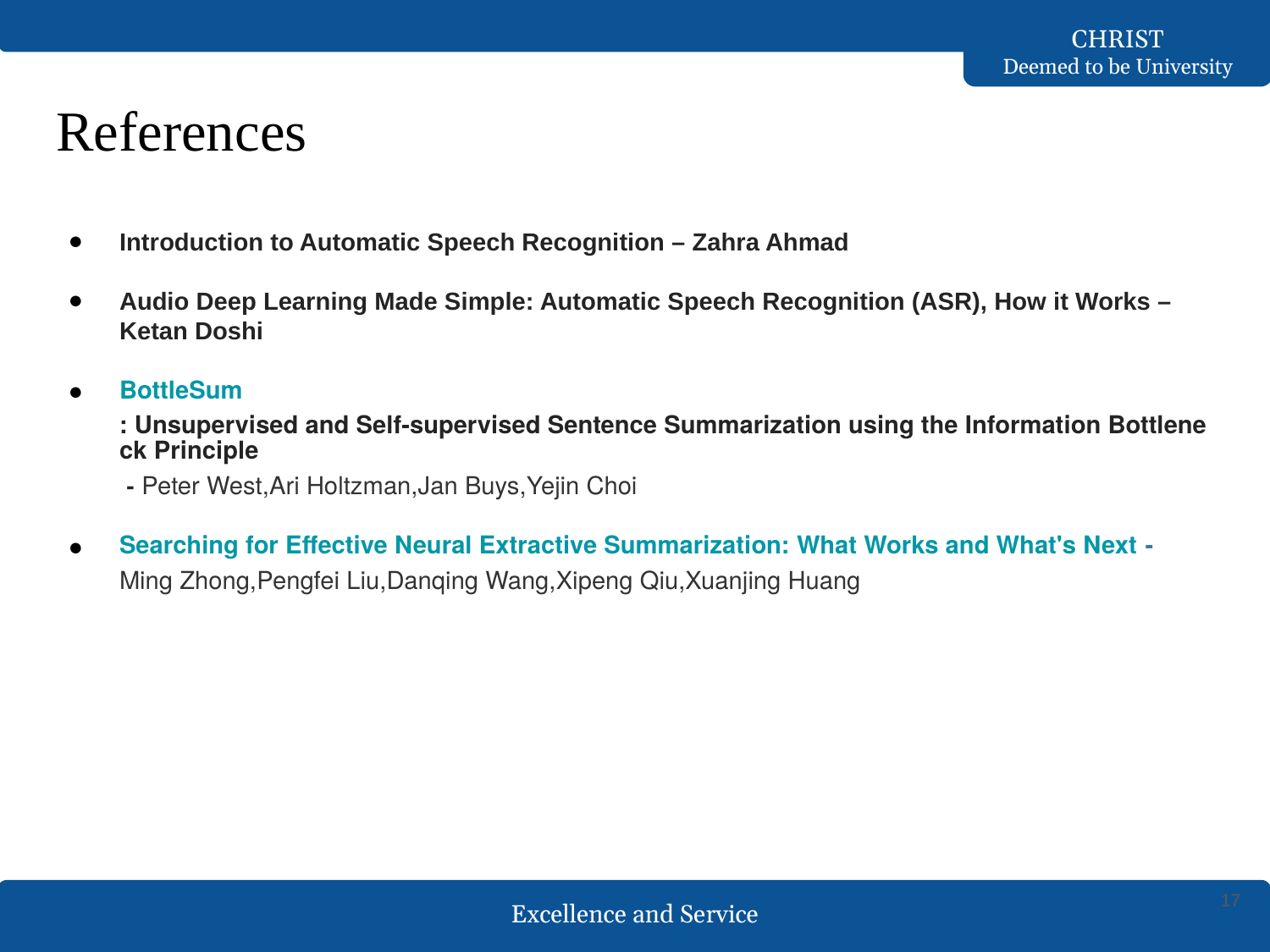

# References
Introduction to Automatic Speech Recognition – Zahra Ahmad

Audio Deep Learning Made Simple: Automatic Speech Recognition (ASR), How it Works – Ketan Doshi

BottleSum: Unsupervised and Self-supervised Sentence Summarization using the Information Bottleneck Principle - Peter West,Ari Holtzman,Jan Buys,Yejin Choi

Searching for Effective Neural Extractive Summarization: What Works and What's Next - Ming Zhong,Pengfei Liu,Danqing Wang,Xipeng Qiu,Xuanjing Huang
17